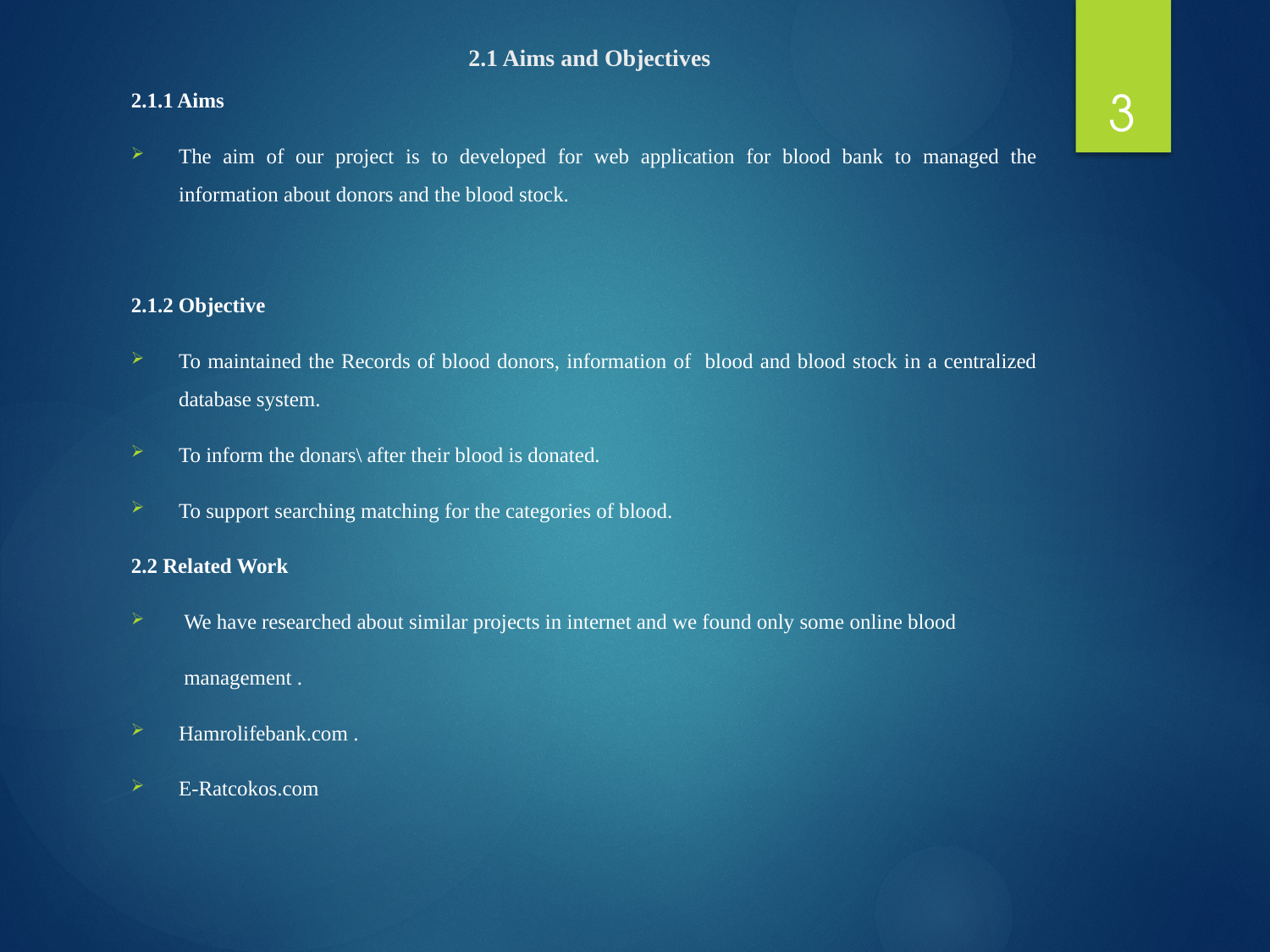

# 2.1 Aims and Objectives
3
2.1.1 Aims
The aim of our project is to developed for web application for blood bank to managed the information about donors and the blood stock.

2.1.2 Objective
To maintained the Records of blood donors, information of  blood and blood stock in a centralized database system.
To inform the donars\ after their blood is donated.
To support searching matching for the categories of blood.
2.2 Related Work
 We have researched about similar projects in internet and we found only some online blood
          management .
Hamrolifebank.com .
E-Ratcokos.com